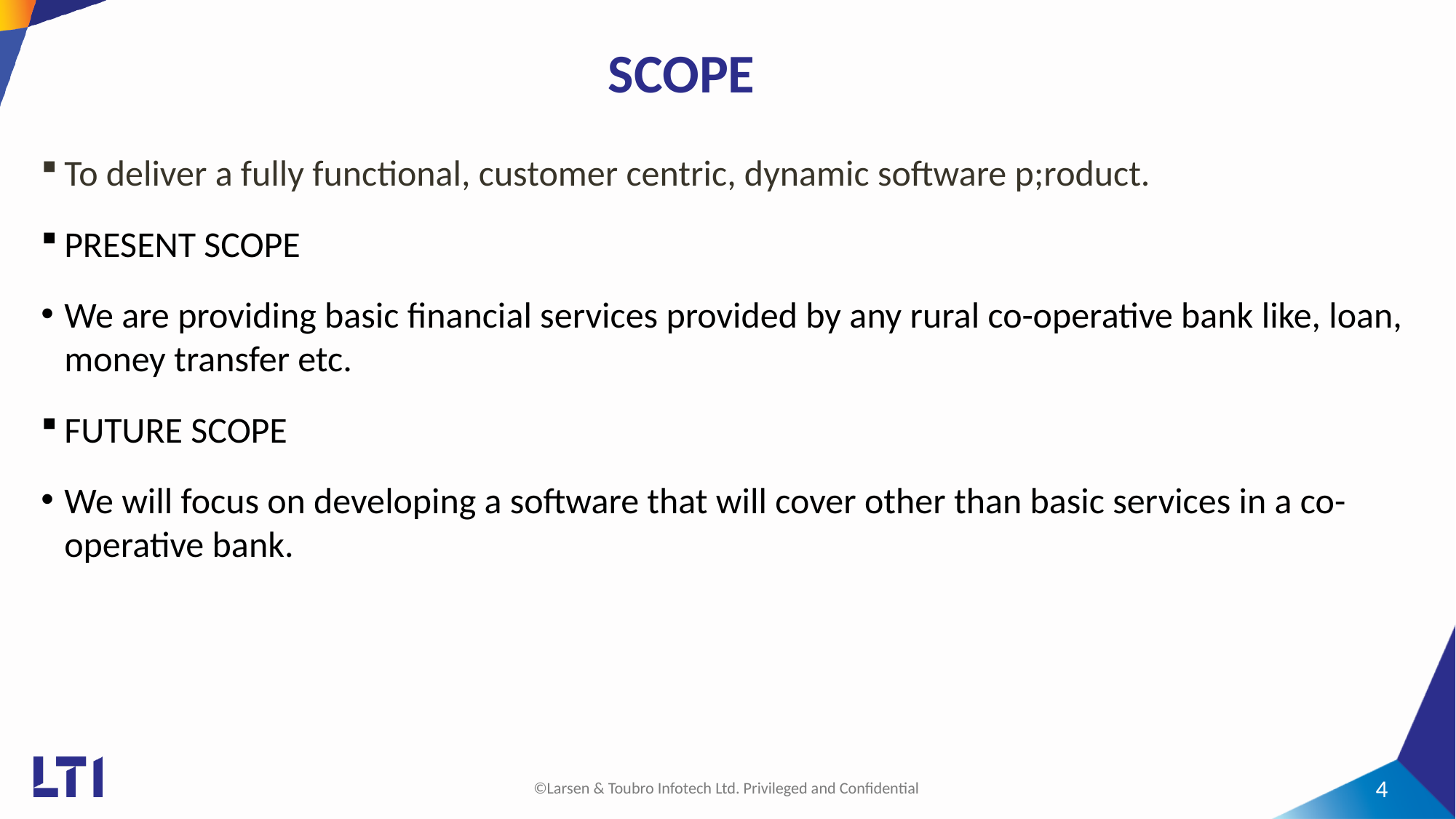

# SCOPE
To deliver a fully functional, customer centric, dynamic software p;roduct.
PRESENT SCOPE
We are providing basic financial services provided by any rural co-operative bank like, loan, money transfer etc.
FUTURE SCOPE
We will focus on developing a software that will cover other than basic services in a co-operative bank.